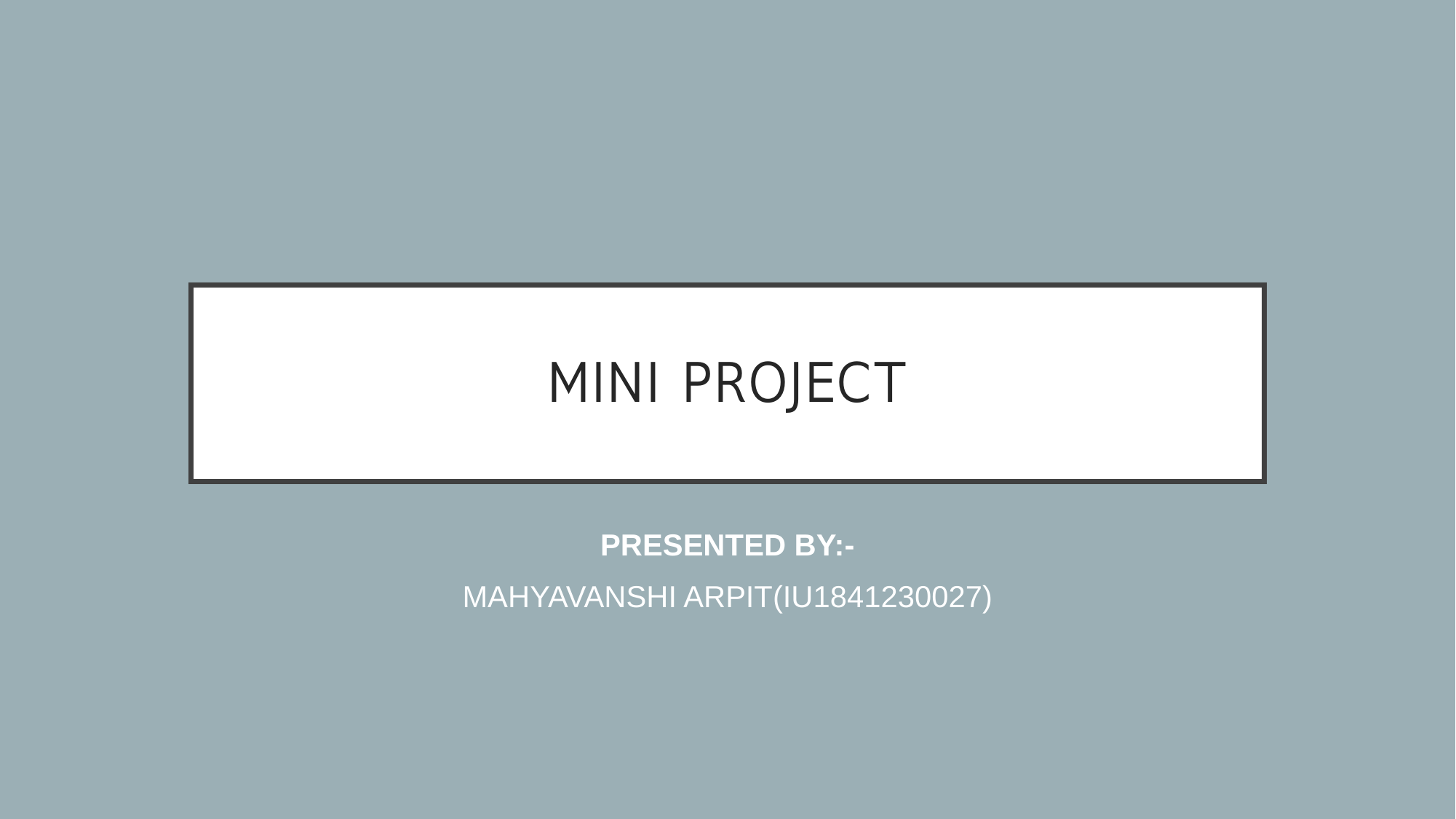

# MINI PROJECT
PRESENTED BY:-
MAHYAVANSHI ARPIT(IU1841230027)